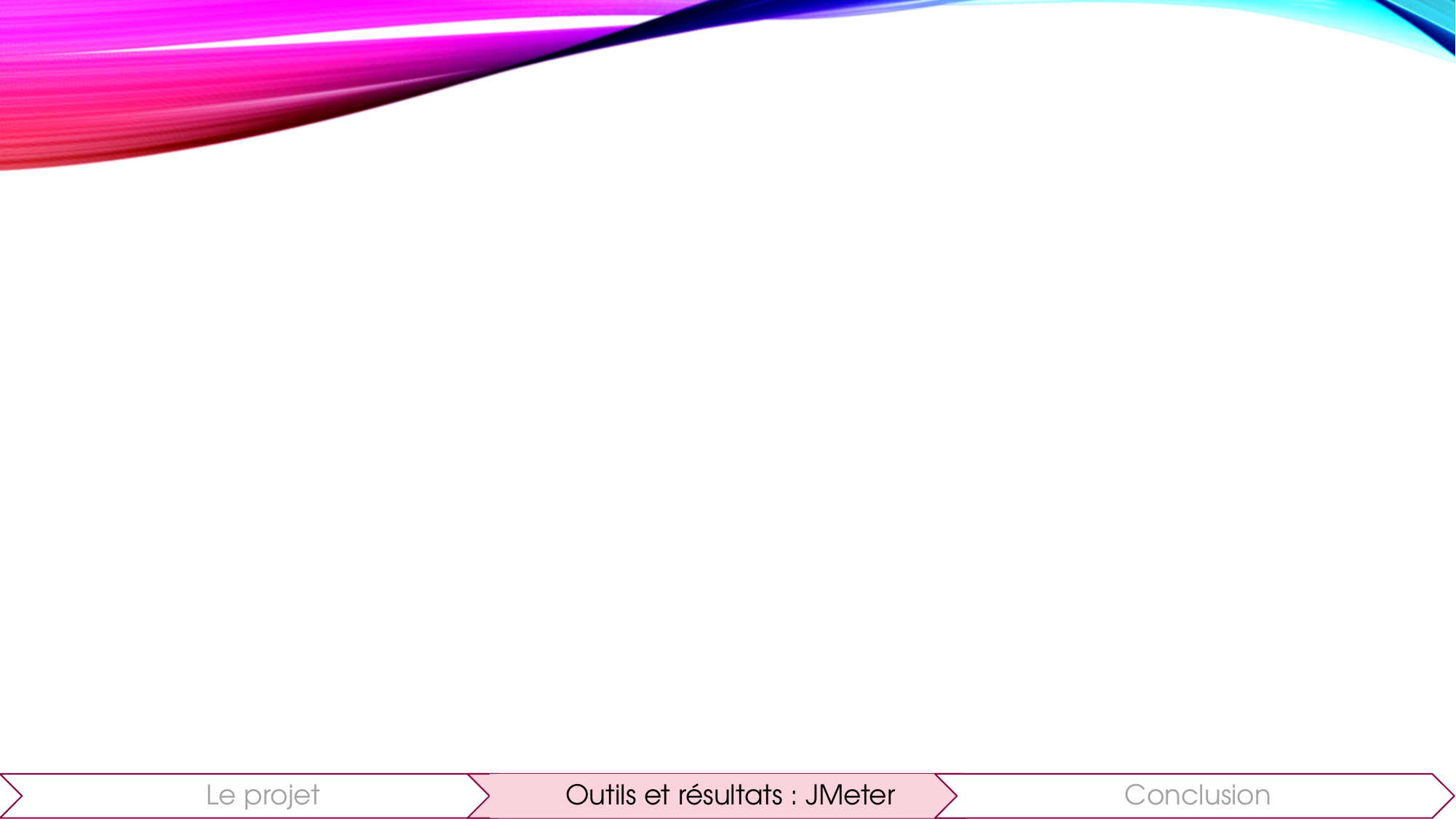

Le projet

Outils et résultats : JMeter

Conclusion